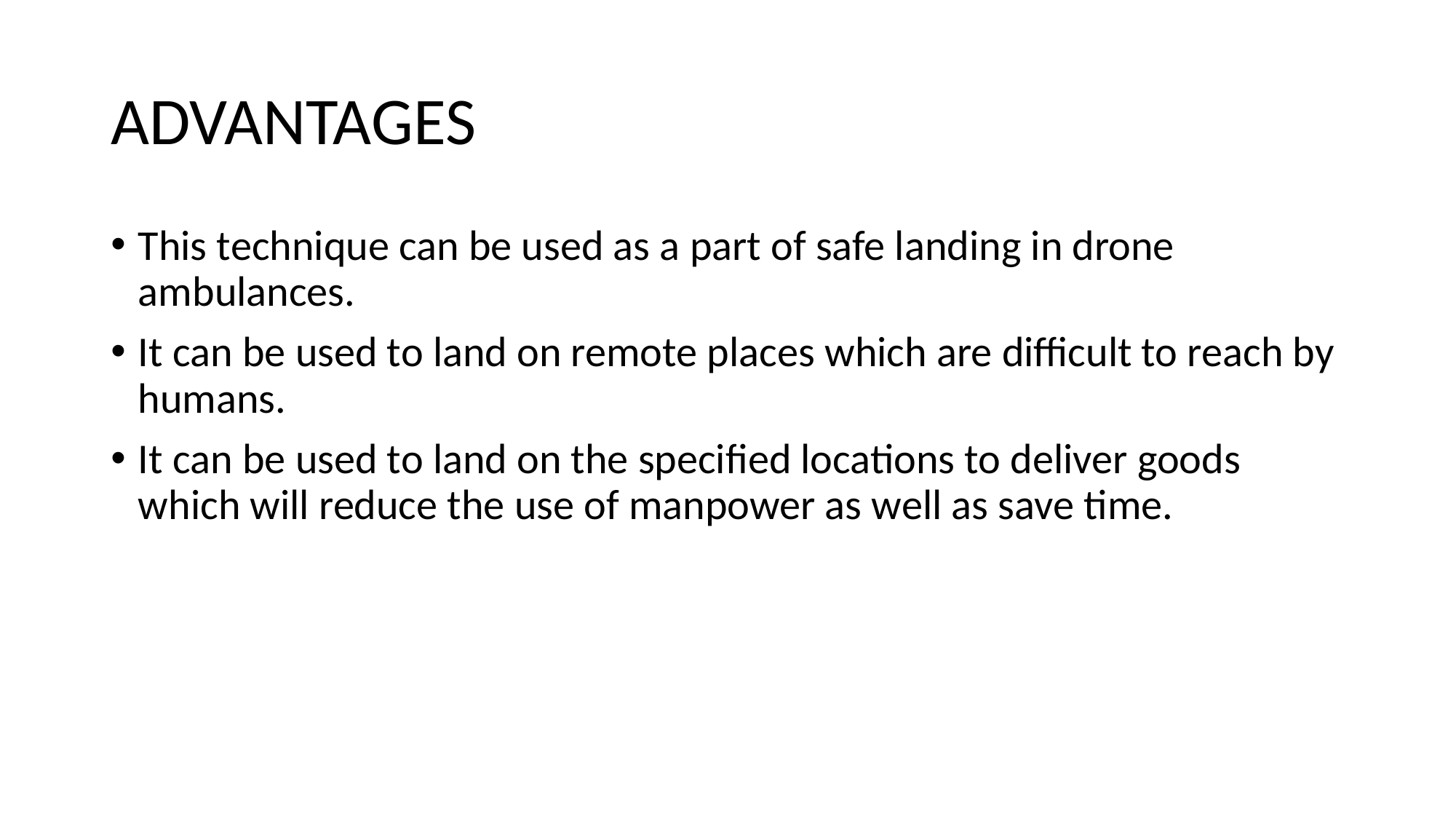

# ADVANTAGES
This technique can be used as a part of safe landing in drone ambulances.
It can be used to land on remote places which are difficult to reach by humans.
It can be used to land on the specified locations to deliver goods which will reduce the use of manpower as well as save time.